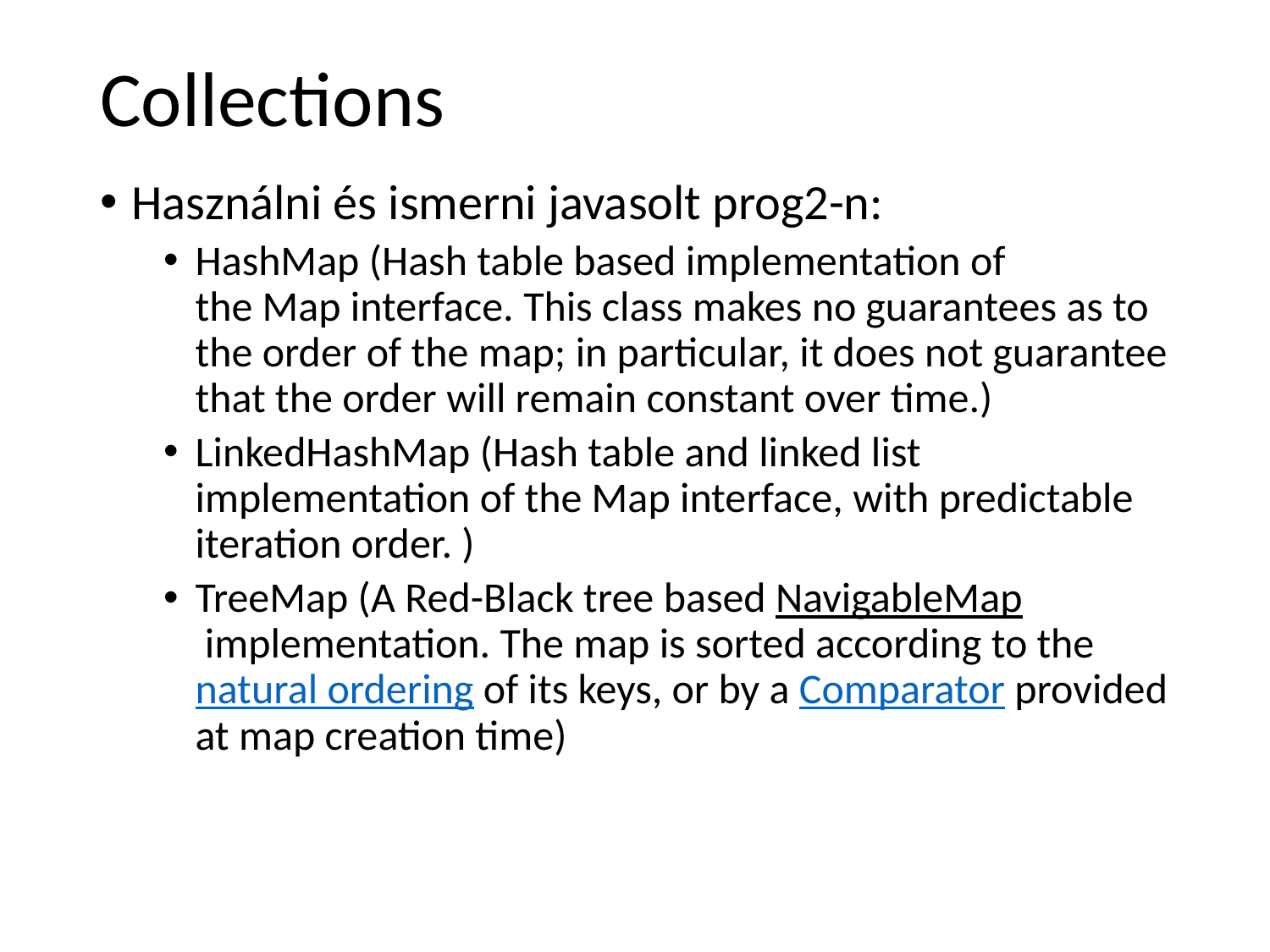

# Collections
Használni és ismerni javasolt prog2-n:
HashMap (Hash table based implementation of the Map interface. This class makes no guarantees as to the order of the map; in particular, it does not guarantee that the order will remain constant over time.)
LinkedHashMap (Hash table and linked list implementation of the Map interface, with predictable iteration order. )
TreeMap (A Red-Black tree based NavigableMap implementation. The map is sorted according to the natural ordering of its keys, or by a Comparator provided at map creation time)